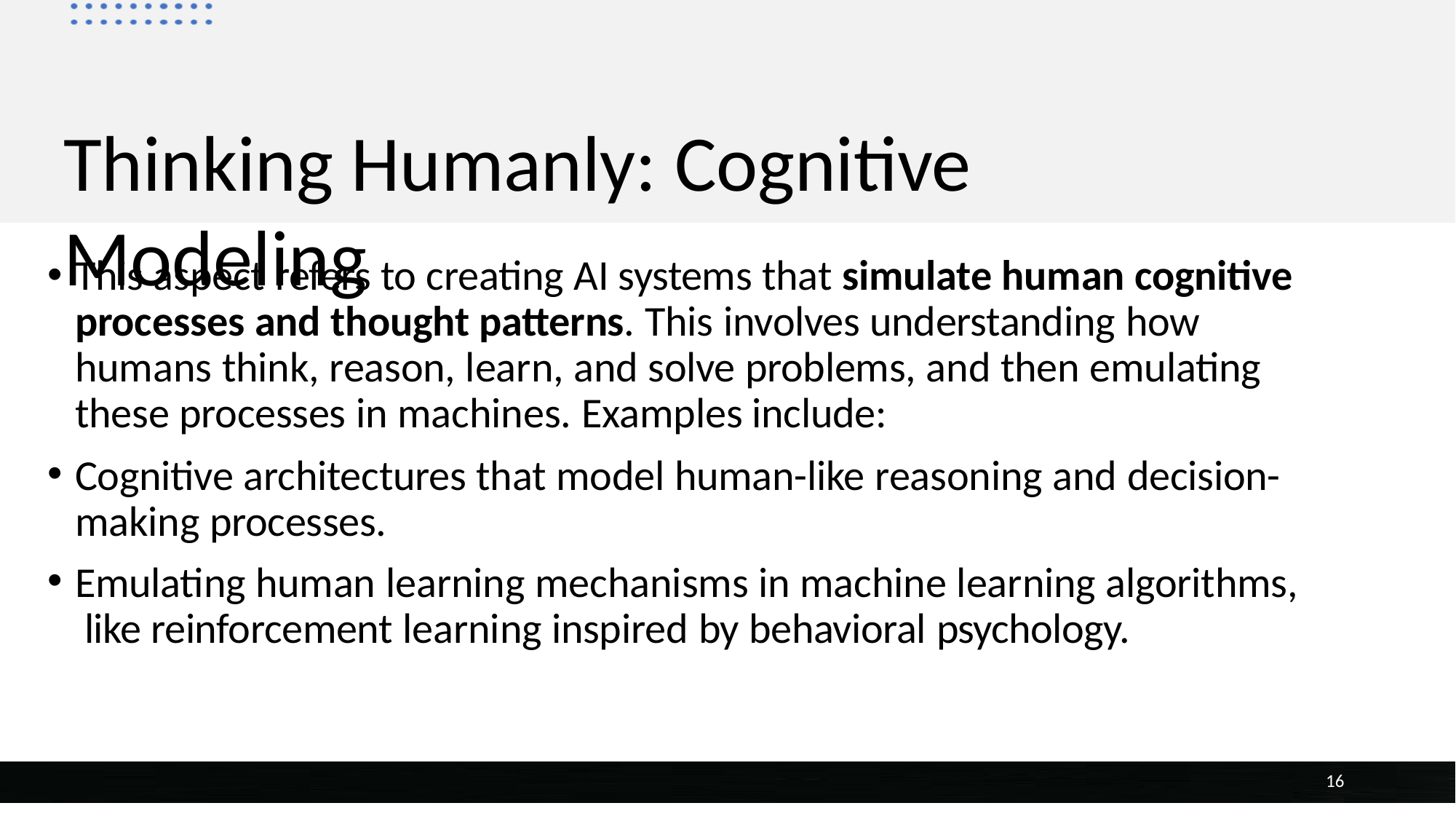

# Thinking Humanly: Cognitive Modeling
This aspect refers to creating AI systems that simulate human cognitive  processes and thought patterns. This involves understanding how  humans think, reason, learn, and solve problems, and then emulating  these processes in machines. Examples include:
Cognitive architectures that model human-like reasoning and decision-  making processes.
Emulating human learning mechanisms in machine learning algorithms,  like reinforcement learning inspired by behavioral psychology.
16